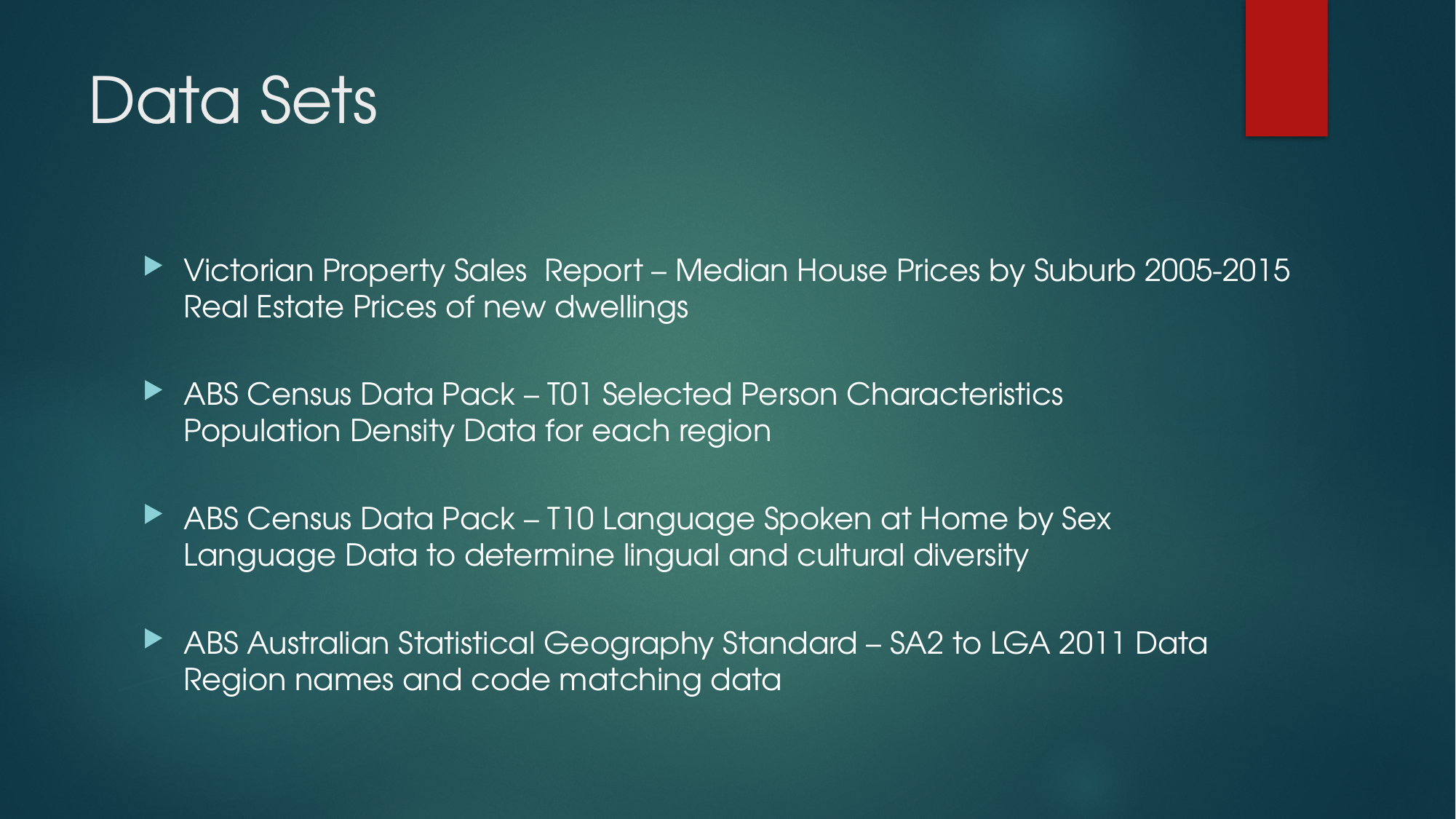

# Data Sets
Victorian Property Sales  Report – Median House Prices by Suburb 2005-2015
Real Estate Prices of new dwellings
ABS Census Data Pack – T01 Selected Person Characteristics
Population Density Data for each region
ABS Census Data Pack – T10 Language Spoken at Home by Sex
Language Data to determine lingual and cultural diversity
ABS Australian Statistical Geography Standard – SA2 to LGA 2011 Data
Region names and code matching data